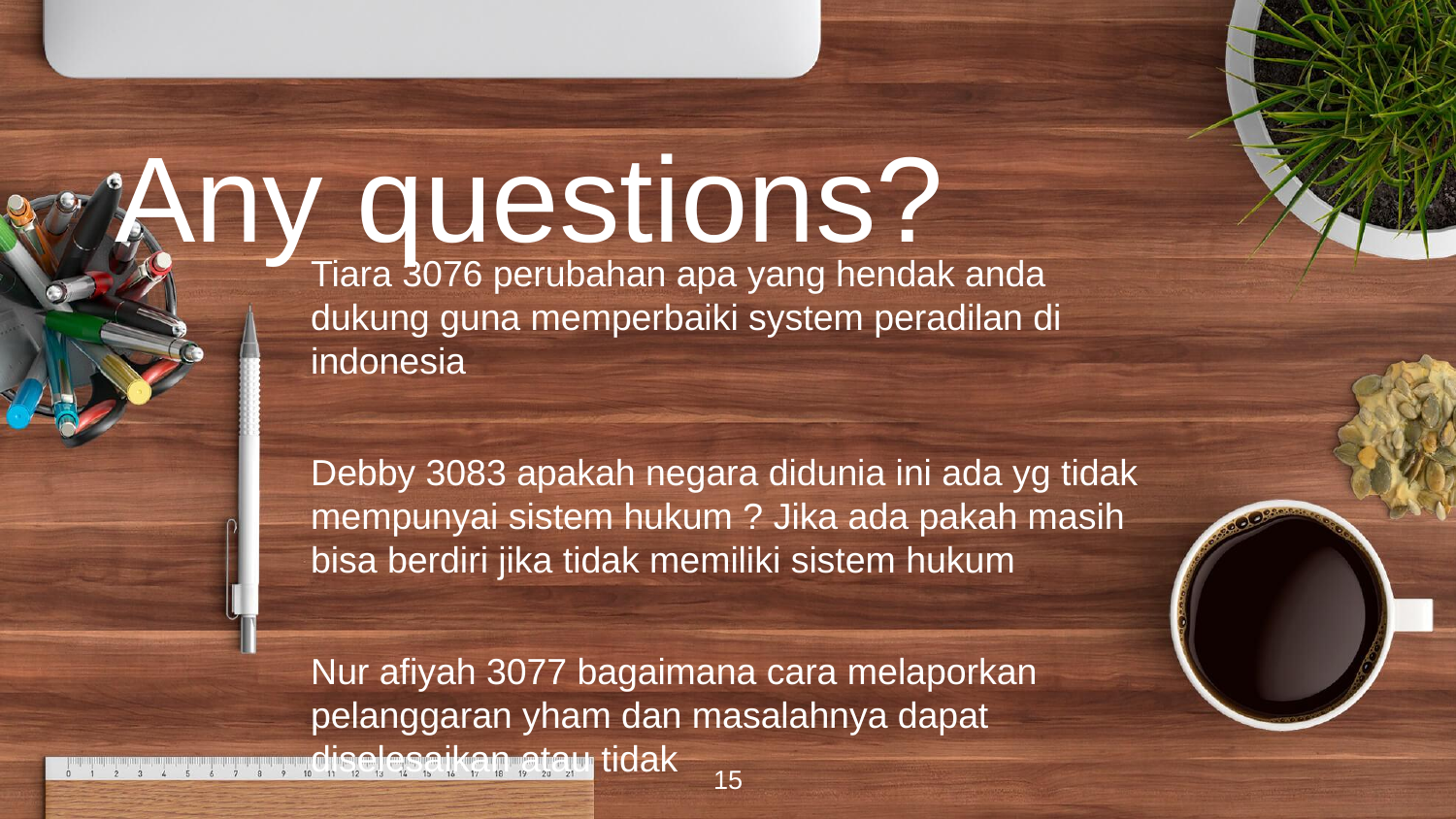

Any questions?
Tiara 3076 perubahan apa yang hendak anda dukung guna memperbaiki system peradilan di indonesia

Debby 3083 apakah negara didunia ini ada yg tidak mempunyai sistem hukum ? Jika ada pakah masih bisa berdiri jika tidak memiliki sistem hukum

Nur afiyah 3077 bagaimana cara melaporkan pelanggaran yham dan masalahnya dapat diselesaikan atau tidak
15